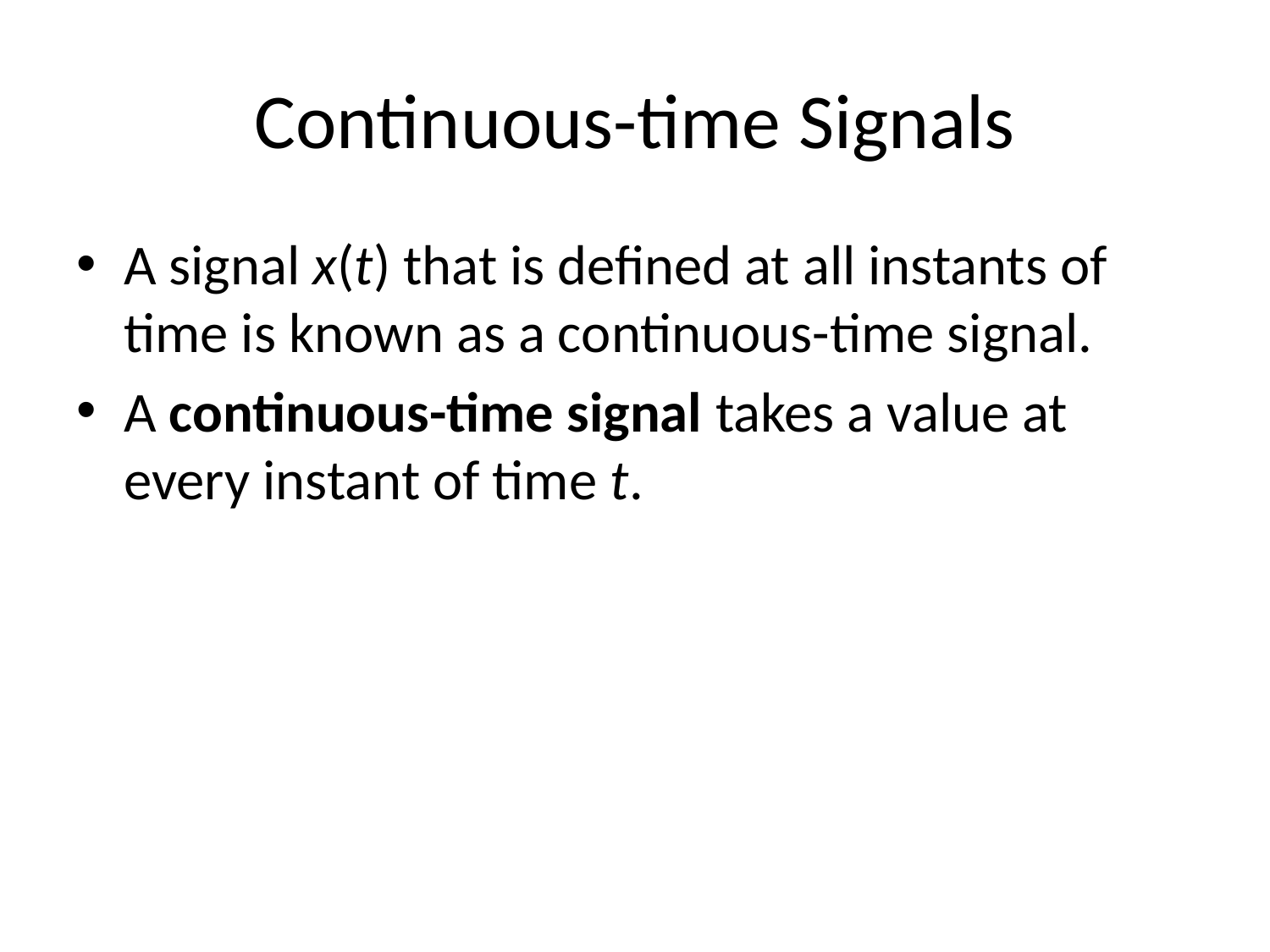

# Continuous-time Signals
A signal x(t) that is defined at all instants of time is known as a continuous-time signal.
A continuous-time signal takes a value at every instant of time t.